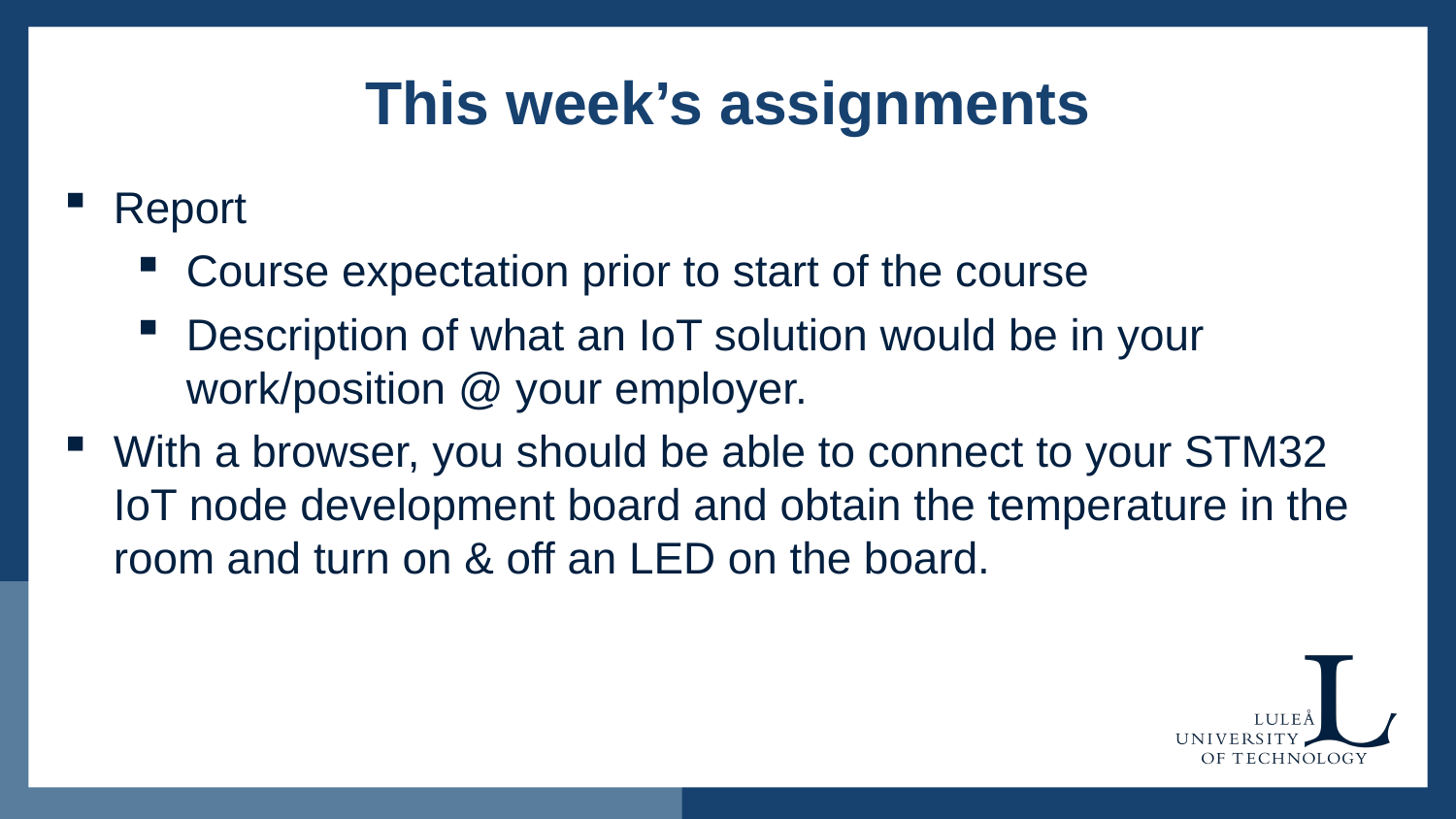

# This week’s assignments
Report
Course expectation prior to start of the course
Description of what an IoT solution would be in your work/position @ your employer.
With a browser, you should be able to connect to your STM32 IoT node development board and obtain the temperature in the room and turn on & off an LED on the board.
10